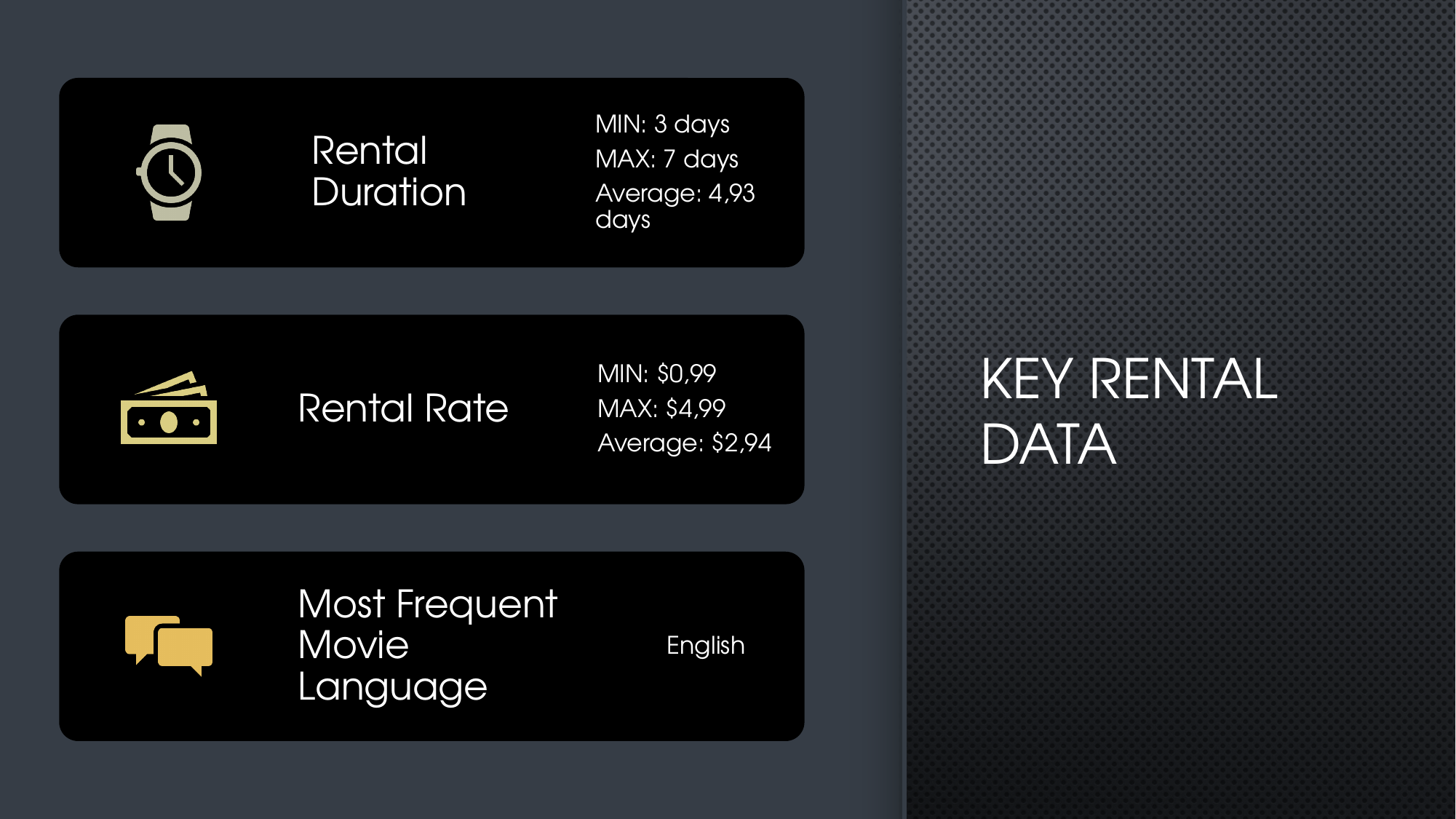

# Key rental Data
Rental Duration
MIN: 3 days
MAX: 7 days
Average: 4,93 days
Rental Rate
MIN: $0,99
MAX: $4,99
Average: $2,94
Most Frequent Movie Language
     English